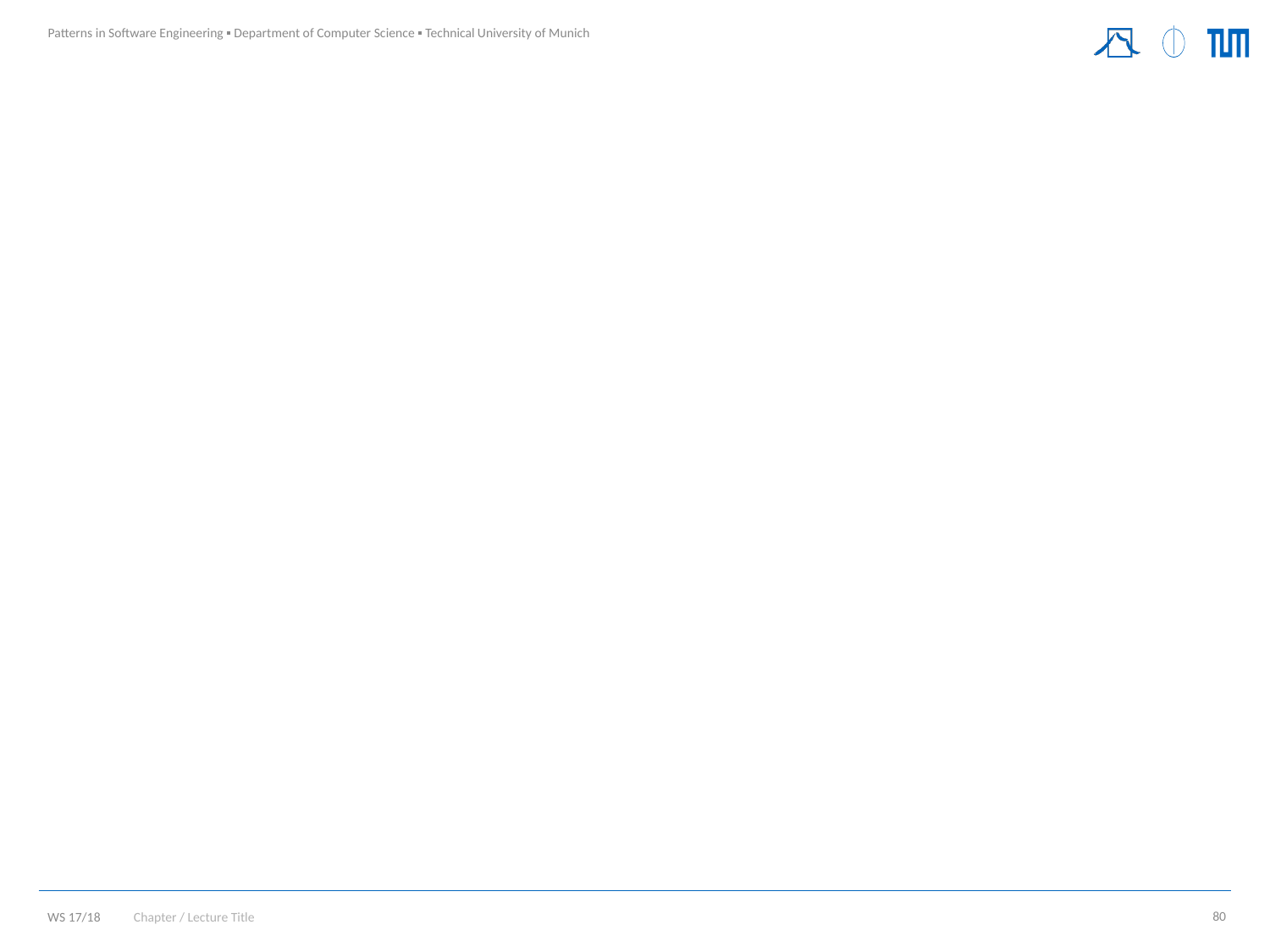

#

Chapter / Lecture Title
80
WS 17/18